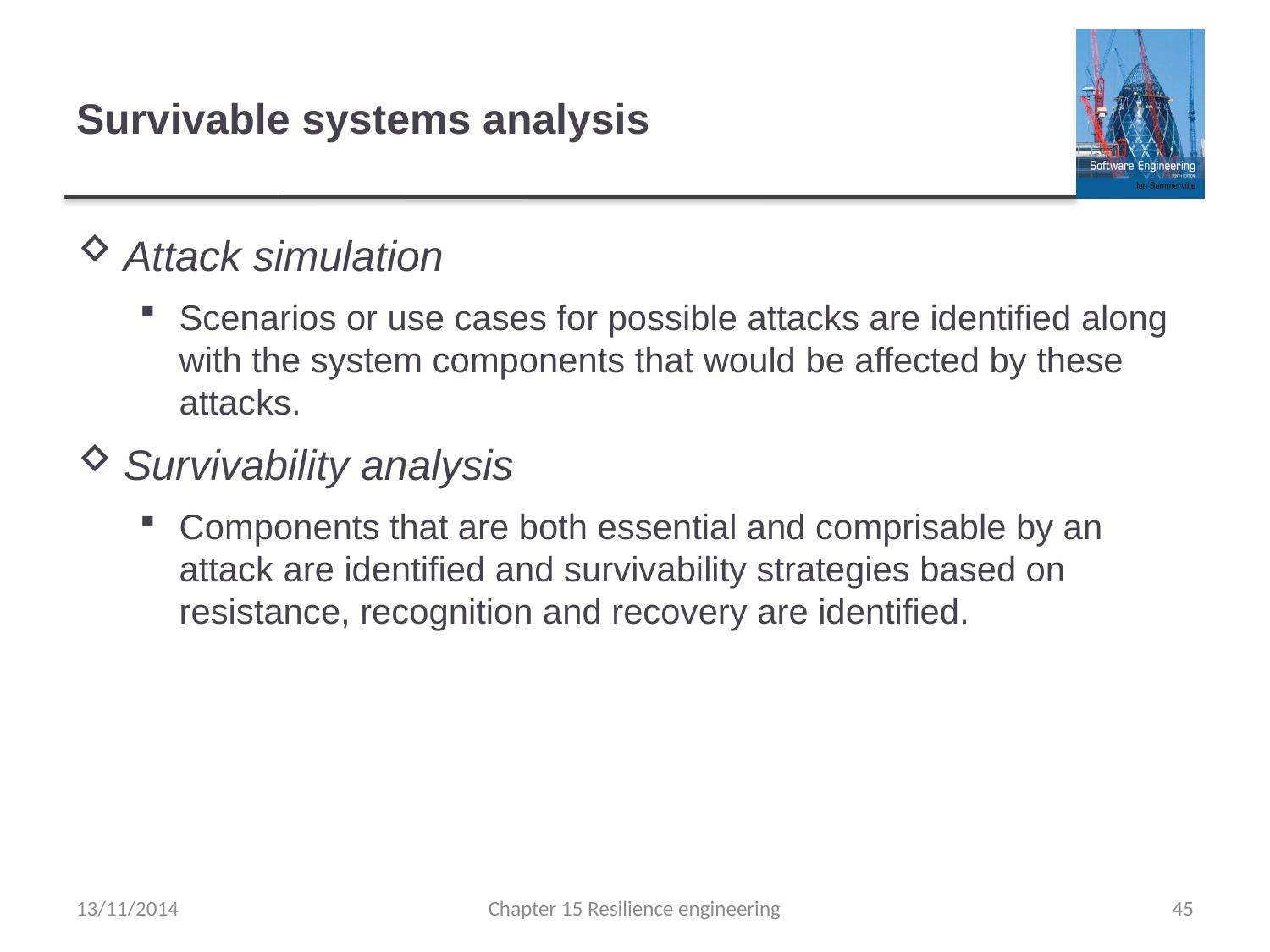

# Survivable systems analysis
Attack simulation
Scenarios or use cases for possible attacks are identified along with the system components that would be affected by these attacks.
Survivability analysis
Components that are both essential and comprisable by an attack are identified and survivability strategies based on resistance, recognition and recovery are identified.
13/11/2014
Chapter 15 Resilience engineering
45